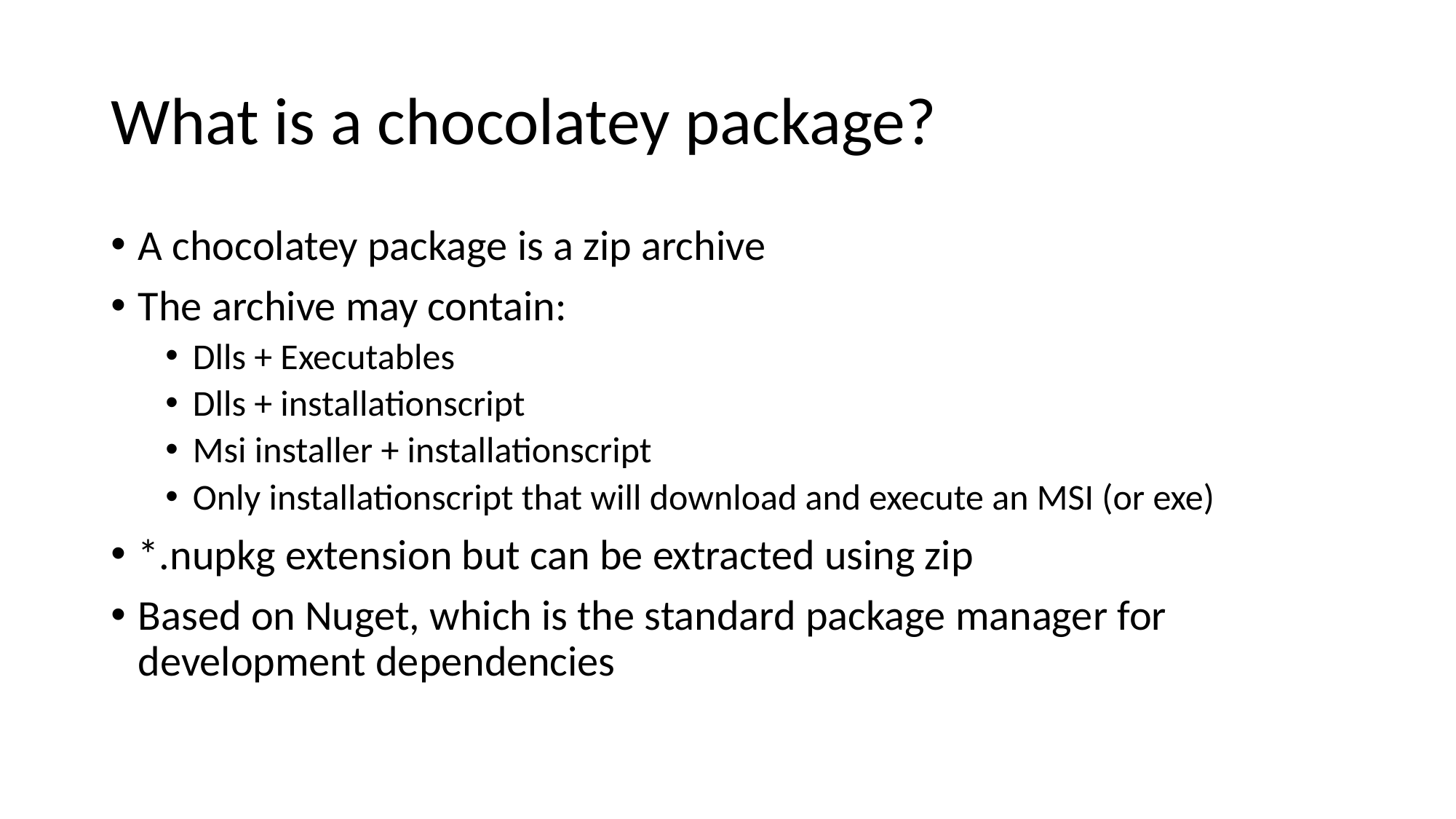

# What is a chocolatey package?
A chocolatey package is a zip archive
The archive may contain:
Dlls + Executables
Dlls + installationscript
Msi installer + installationscript
Only installationscript that will download and execute an MSI (or exe)
*.nupkg extension but can be extracted using zip
Based on Nuget, which is the standard package manager for development dependencies